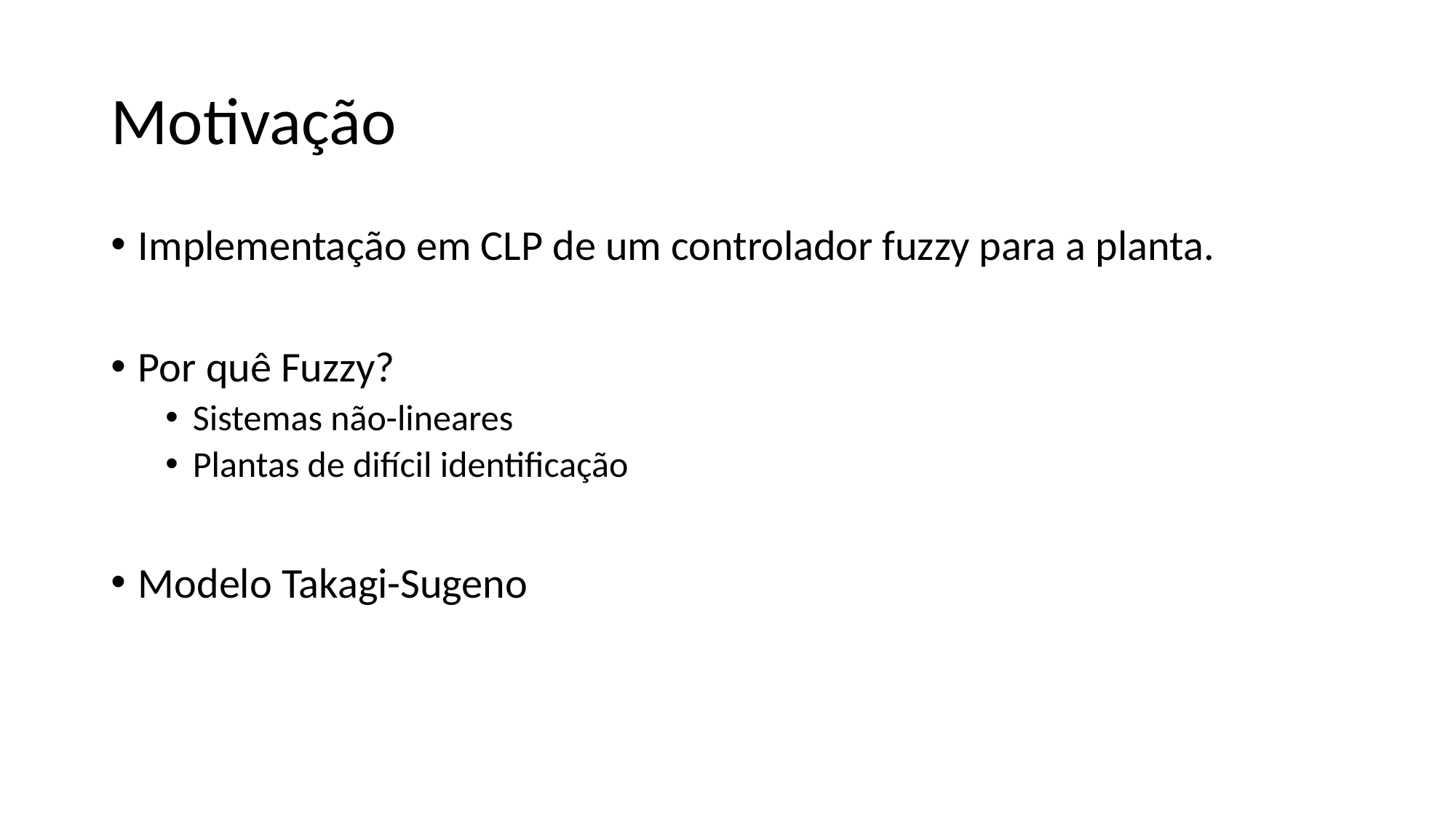

# Motivação
Implementação em CLP de um controlador fuzzy para a planta.

Por quê Fuzzy?
Sistemas não-lineares
Plantas de difícil identificação

Modelo Takagi-Sugeno